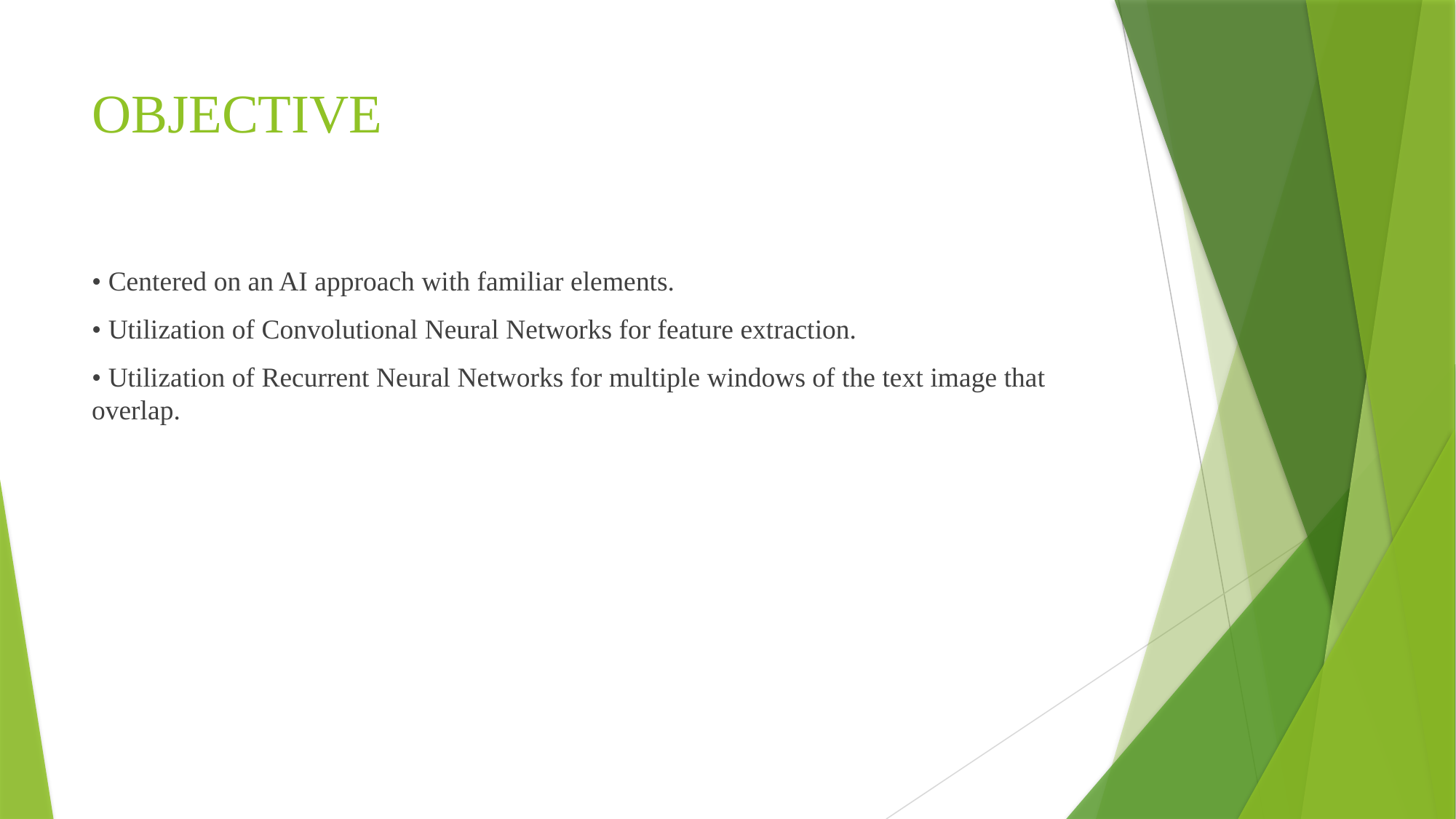

# OBJECTIVE
• Centered on an AI approach with familiar elements.
• Utilization of Convolutional Neural Networks for feature extraction.
• Utilization of Recurrent Neural Networks for multiple windows of the text image that overlap.